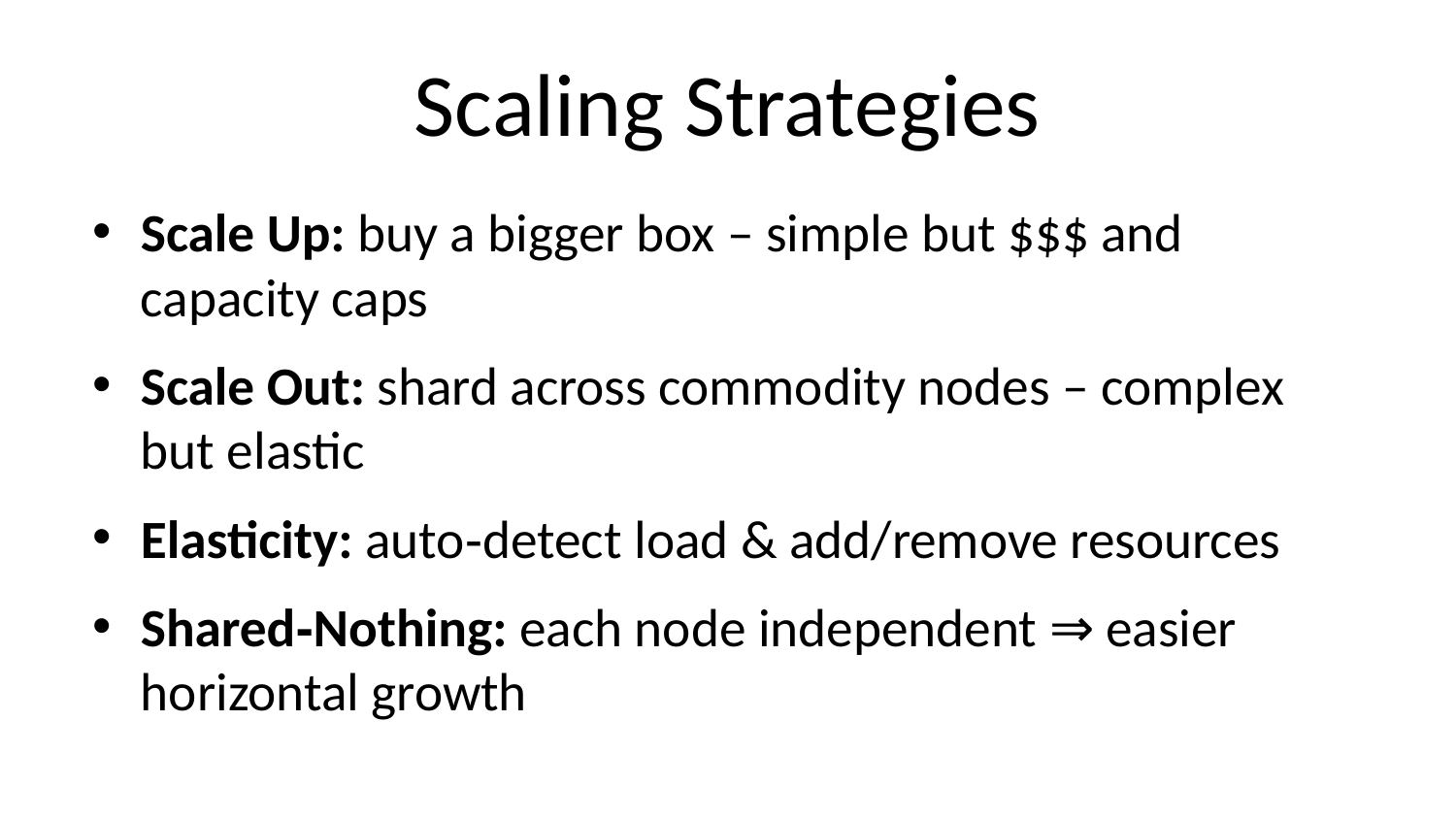

# Scaling Strategies
Scale Up: buy a bigger box – simple but $$$ and capacity caps
Scale Out: shard across commodity nodes – complex but elastic
Elasticity: auto‑detect load & add/remove resources
Shared‑Nothing: each node independent ⇒ easier horizontal growth